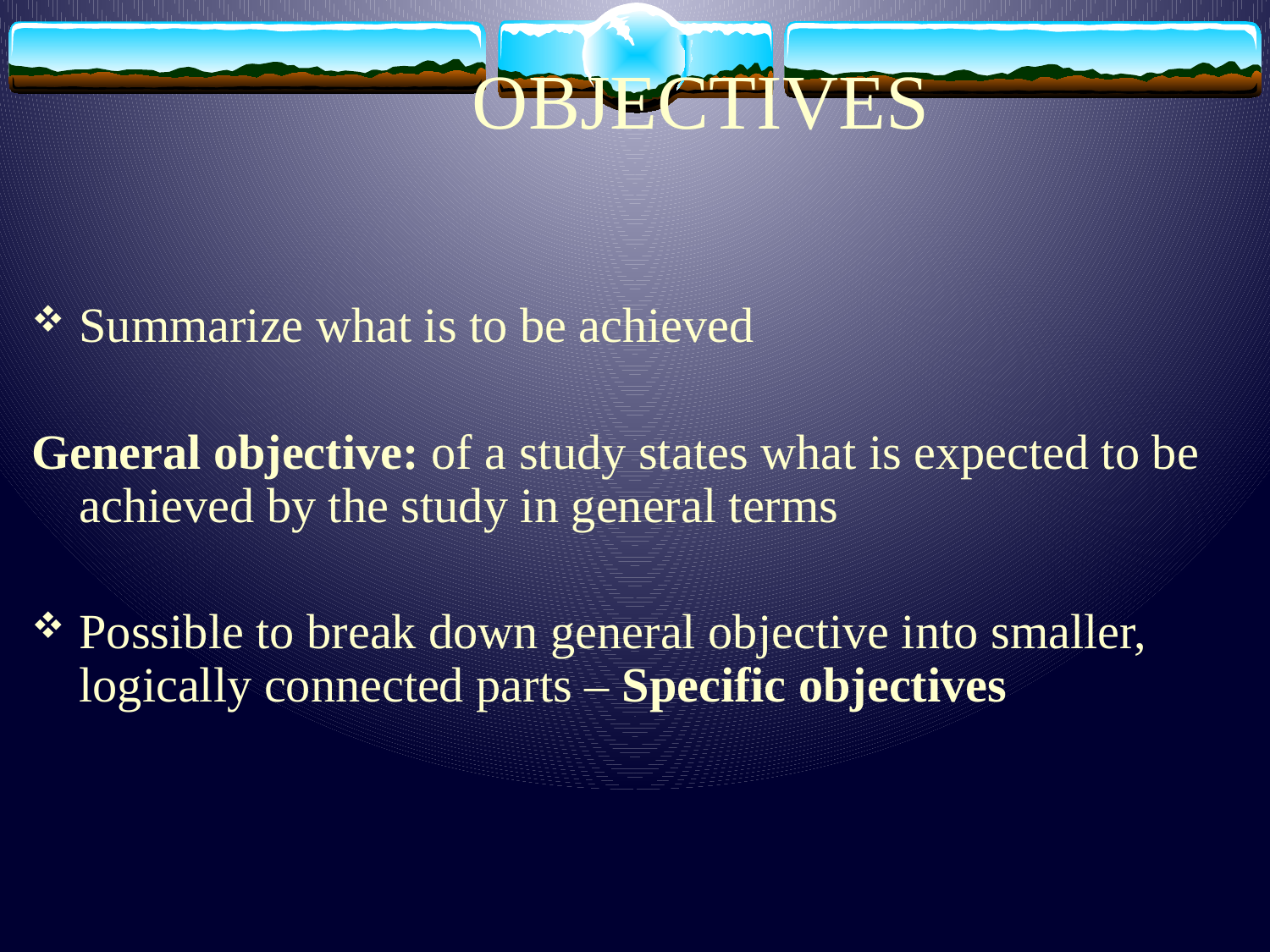

# OBJECTIVES
Summarize what is to be achieved

General objective: of a study states what is expected to be achieved by the study in general terms

Possible to break down general objective into smaller, logically connected parts – Specific objectives